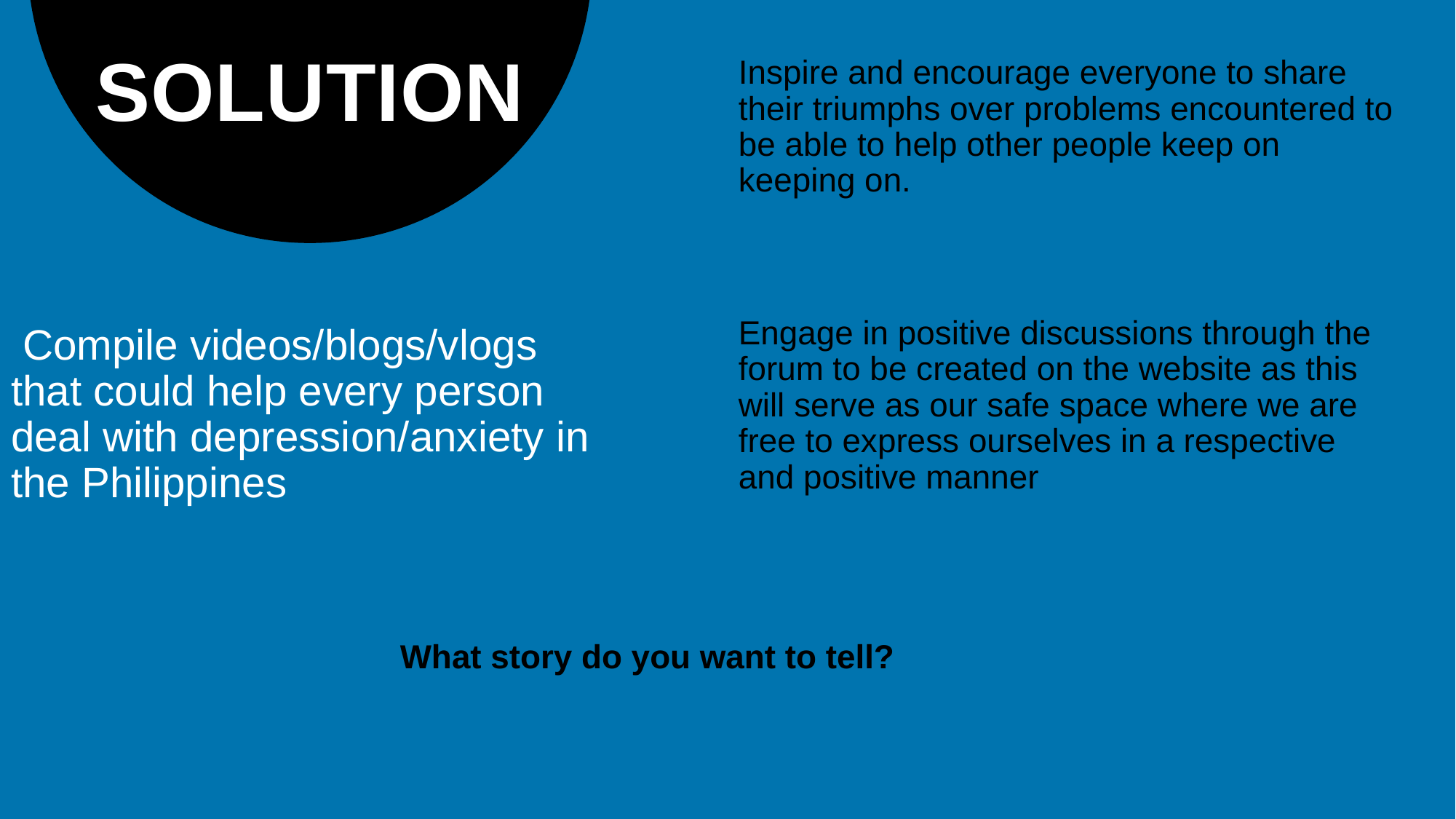

# SOLUTION

Inspire and encourage everyone to share their triumphs over problems encountered to be able to help other people keep on keeping on.
Engage in positive discussions through the forum to be created on the website as this will serve as our safe space where we are free to express ourselves in a respective and positive manner
 Compile videos/blogs/vlogs that could help every person deal with depression/anxiety in the Philippines
What story do you want to tell?